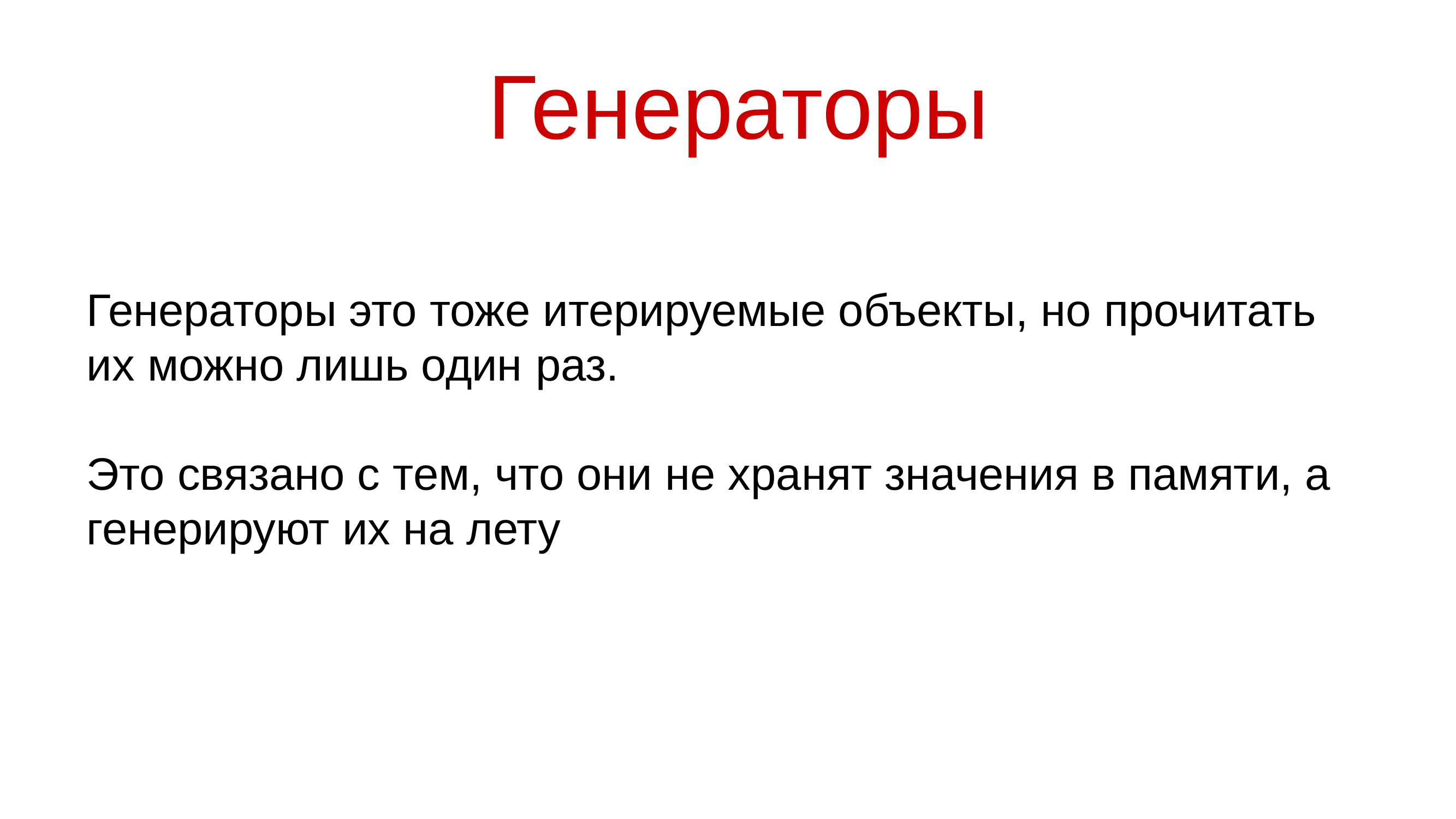

# Генераторы
Генераторы это тоже итерируемые объекты, но прочитать их можно лишь один раз.

Это связано с тем, что они не хранят значения в памяти, а генерируют их на лету